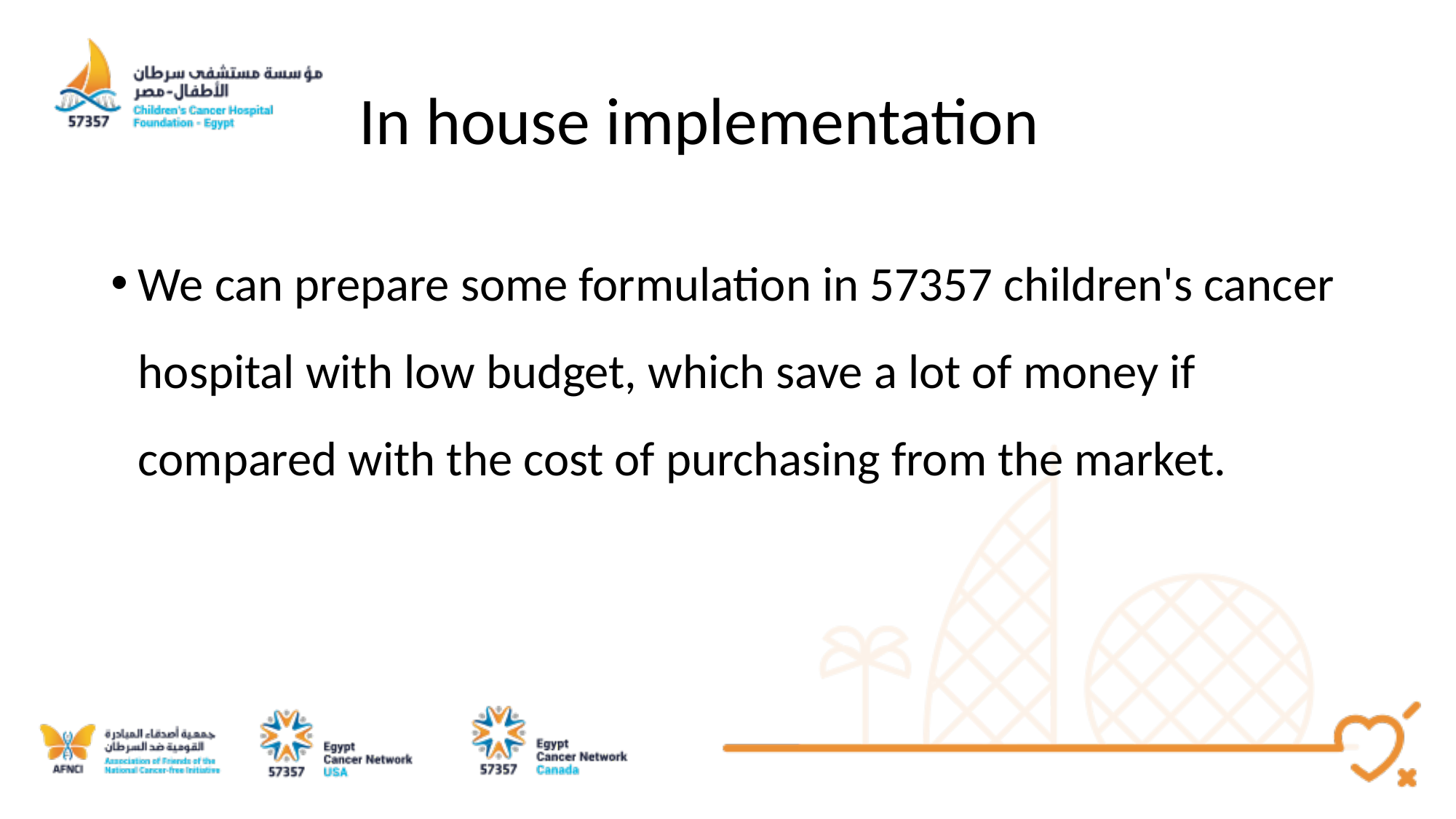

# In house implementation
We can prepare some formulation in 57357 children's cancer hospital with low budget, which save a lot of money if compared with the cost of purchasing from the market.